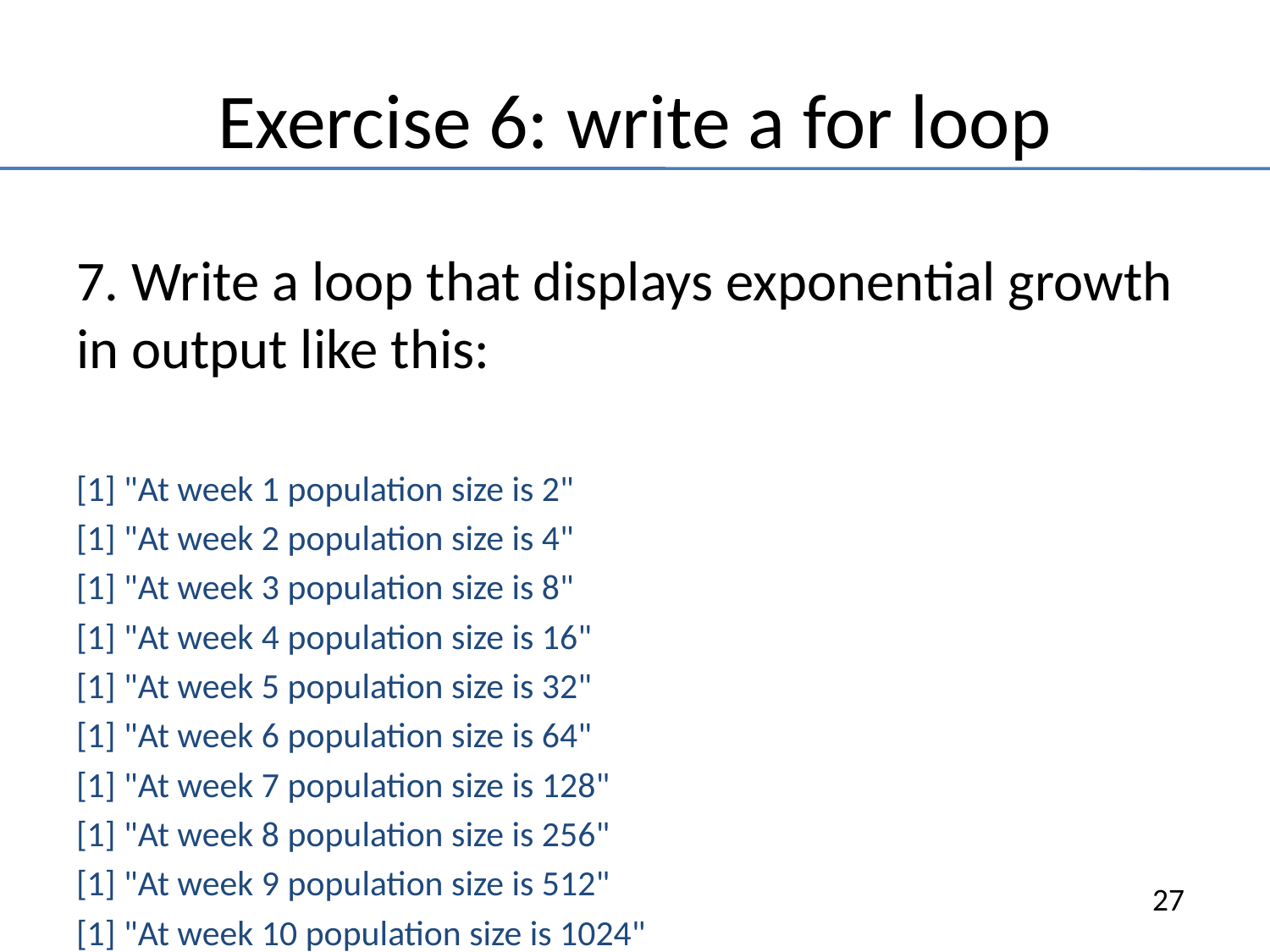

Exercise 6: write a for loop
7. Write a loop that displays exponential growth in output like this:

[1] "At week 1 population size is 2"
[1] "At week 2 population size is 4"
[1] "At week 3 population size is 8"
[1] "At week 4 population size is 16"
[1] "At week 5 population size is 32"
[1] "At week 6 population size is 64"
[1] "At week 7 population size is 128"
[1] "At week 8 population size is 256"
[1] "At week 9 population size is 512"
[1] "At week 10 population size is 1024"
27